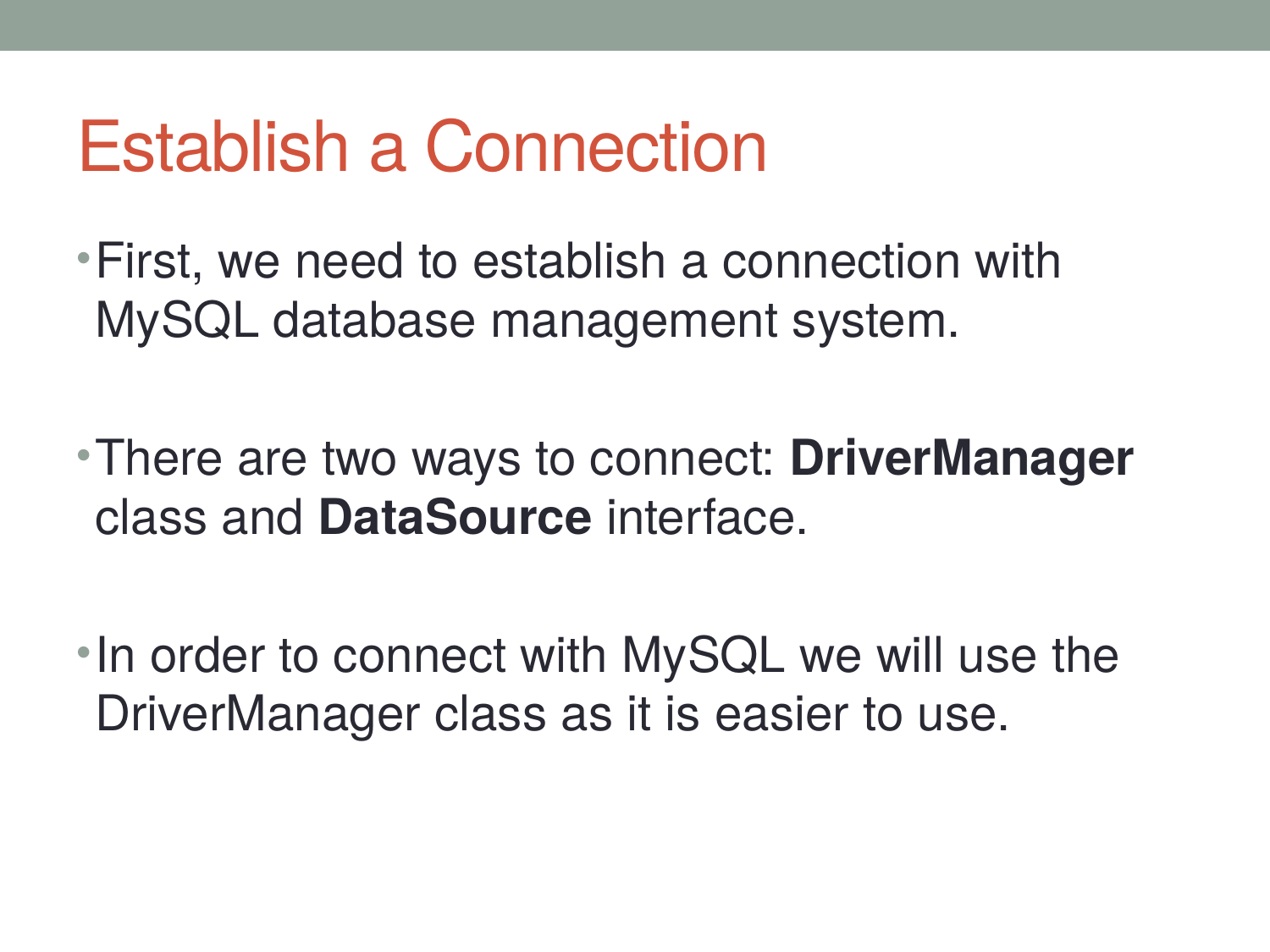

# Establish a Connection
First, we need to establish a connection with MySQL database management system.

There are two ways to connect: DriverManager class and DataSource interface.

In order to connect with MySQL we will use the DriverManager class as it is easier to use.